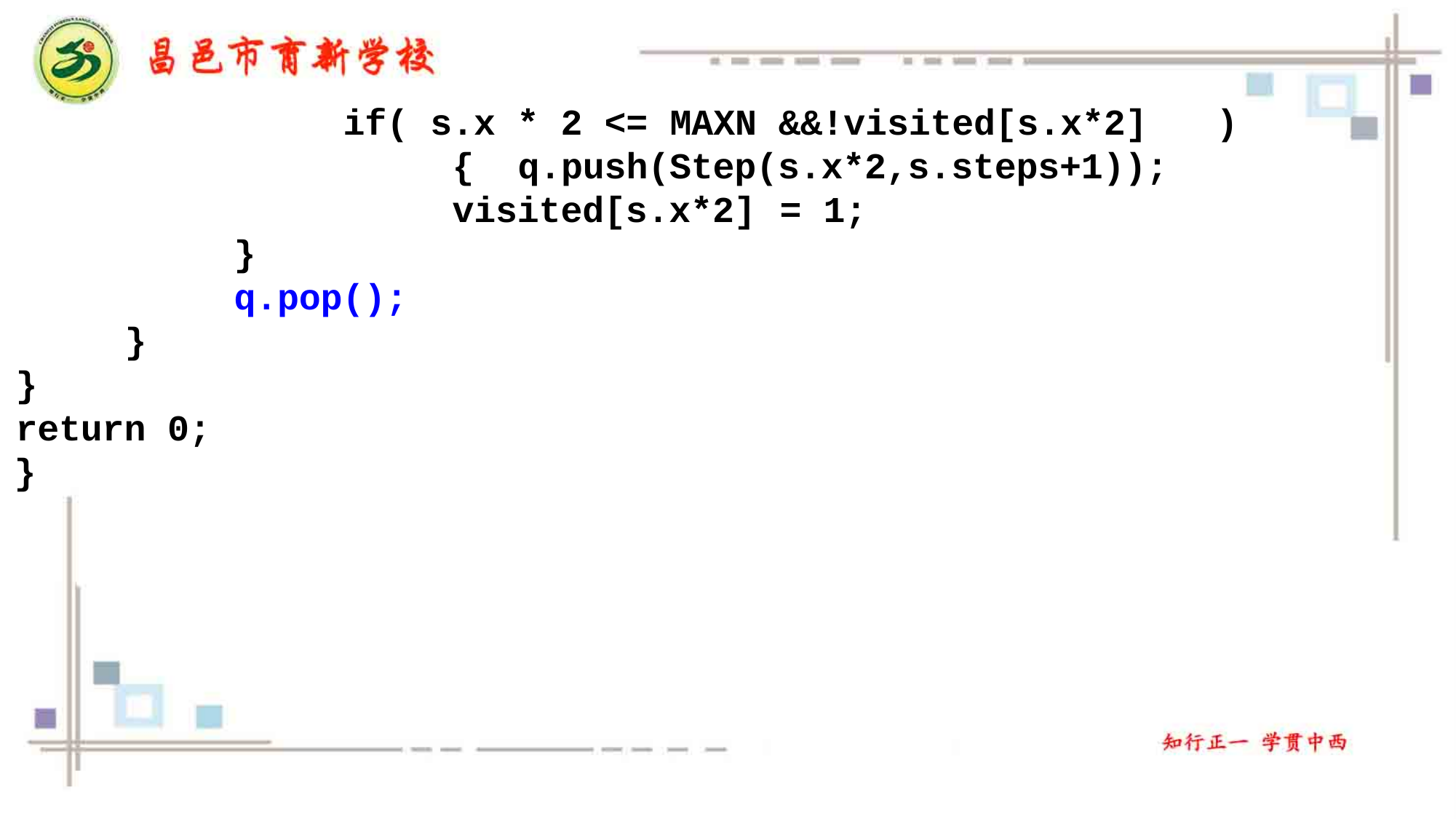

if( s.x * 2 <= MAXN &&!visited[s.x*2]	) {  q.push(Step(s.x*2,s.steps+1));  visited[s.x*2]	= 1;
}
q.pop();
}
}
return 0;
}
38